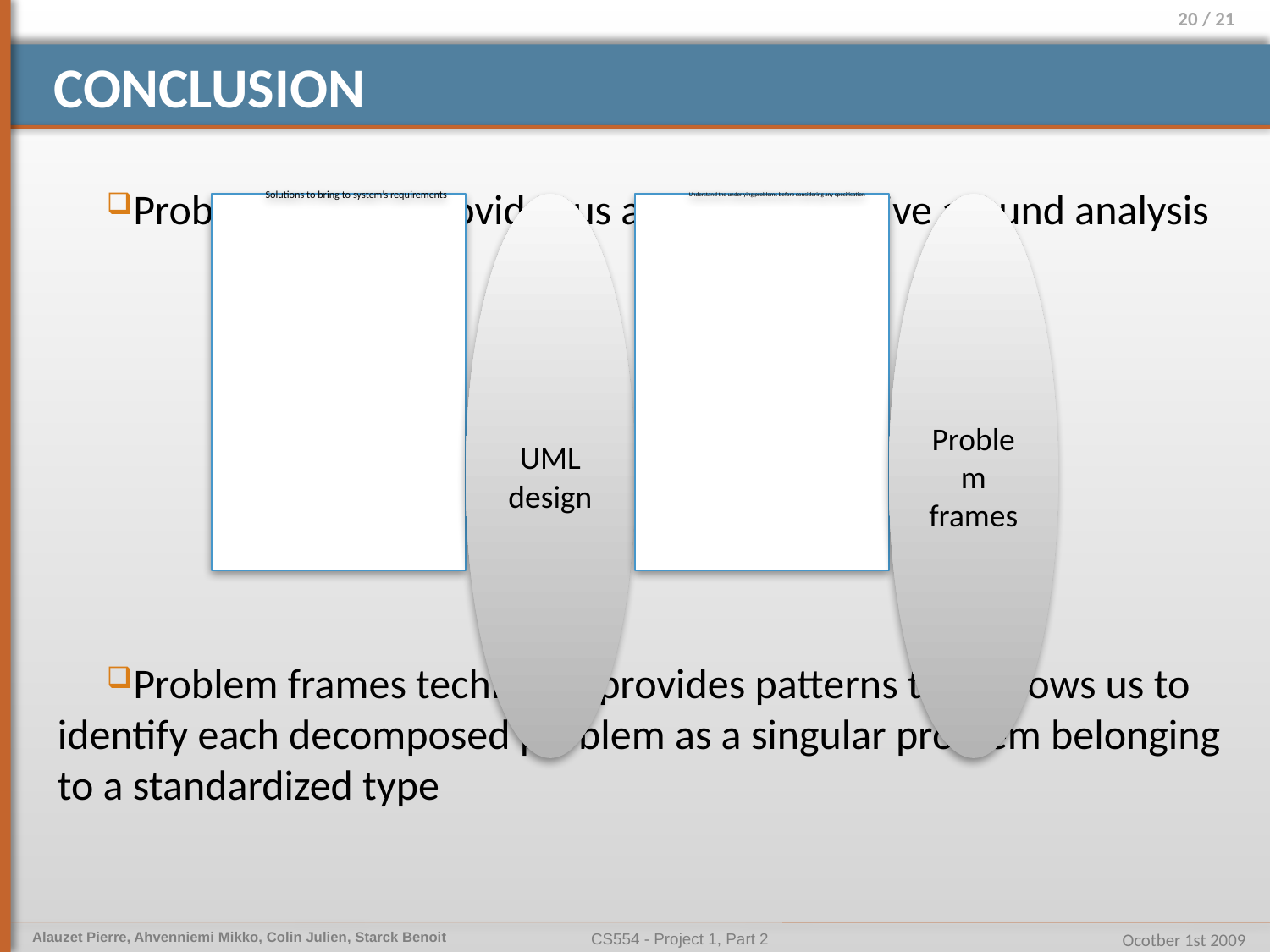

# conclusion
Problem frames provides us a new perspective around analysis

Problem frames technique provides patterns that allows us to identify each decomposed problem as a singular problem belonging to a standardized type

UML design
Problem frames
Solutions to bring to system’s requirements
Understand the underlying problems before considering any specification